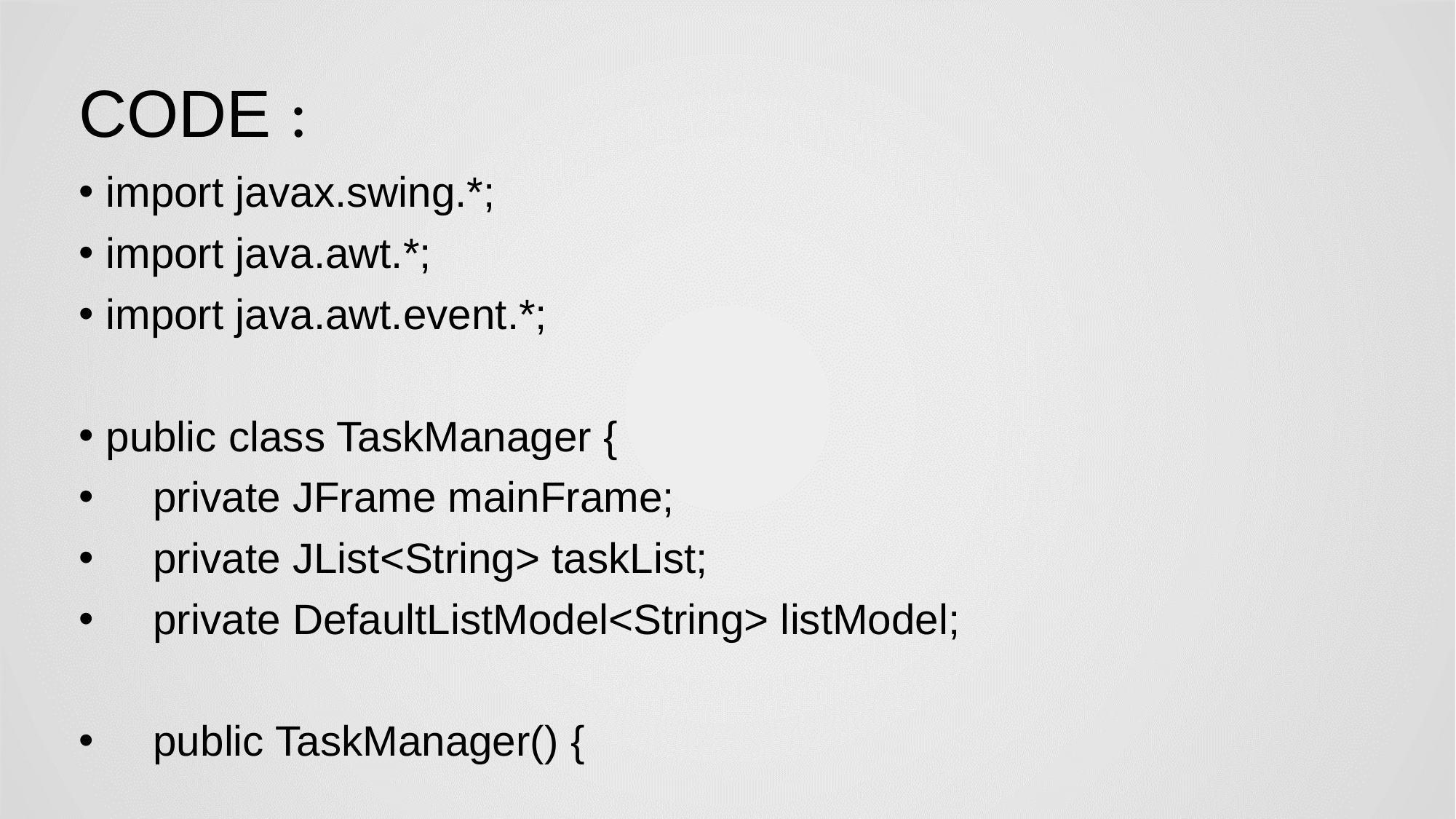

# CODE :
import javax.swing.*;
import java.awt.*;
import java.awt.event.*;

public class TaskManager {
    private JFrame mainFrame;
    private JList<String> taskList;
    private DefaultListModel<String> listModel;

    public TaskManager() {